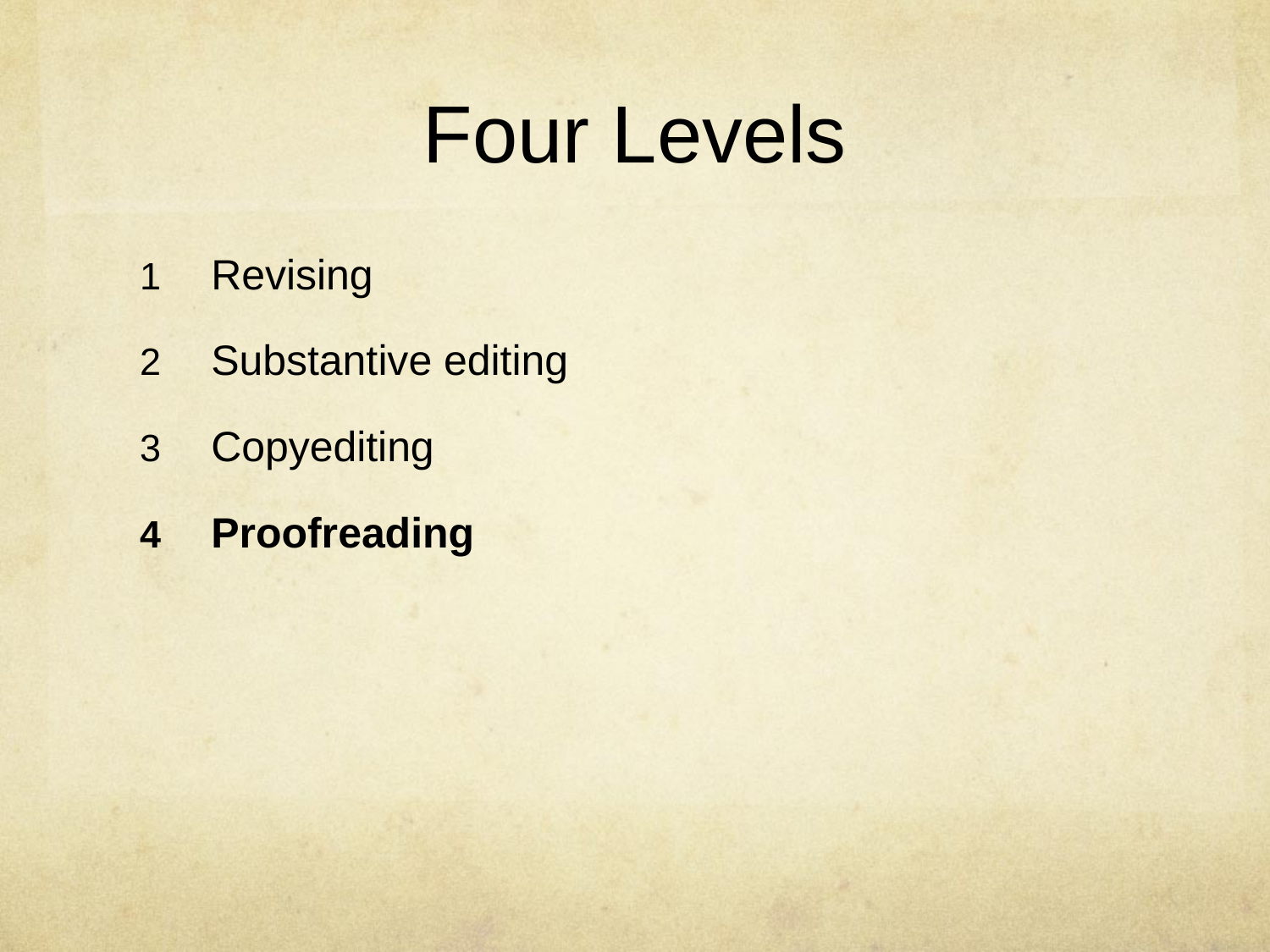

# Four Levels
Revising
Substantive editing
Copyediting
Proofreading